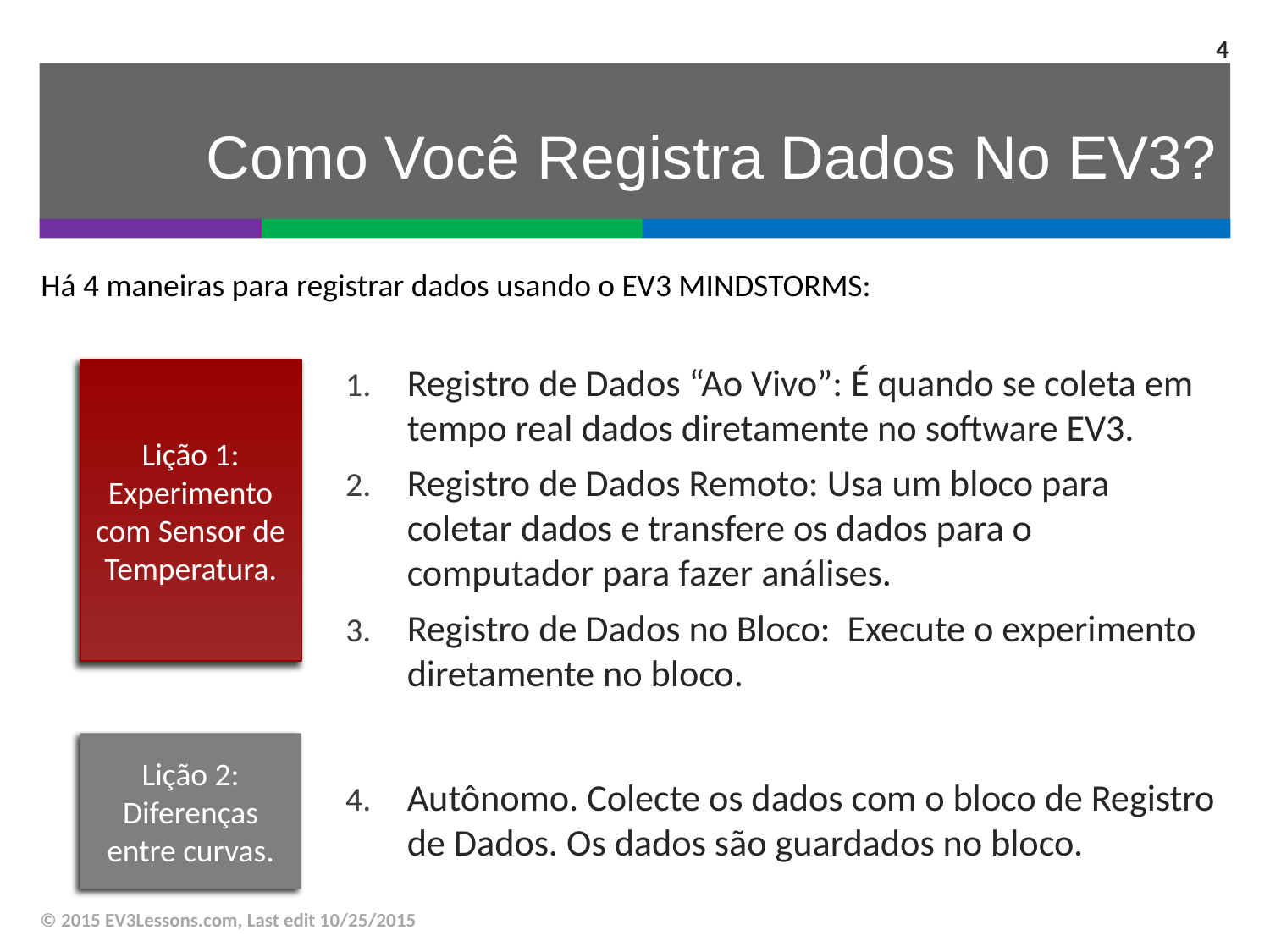

4
# Como Você Registra Dados No EV3?
Há 4 maneiras para registrar dados usando o EV3 MINDSTORMS:

Registro de Dados “Ao Vivo”: É quando se coleta em tempo real dados diretamente no software EV3.
Registro de Dados Remoto: Usa um bloco para coletar dados e transfere os dados para o computador para fazer análises.
Registro de Dados no Bloco:  Execute o experimento diretamente no bloco.

Autônomo. Colecte os dados com o bloco de Registro de Dados. Os dados são guardados no bloco.
Lição 1: Experimento com Sensor de Temperatura.
Lição 2: Diferenças entre curvas.
© 2015 EV3Lessons.com, Last edit 10/25/2015